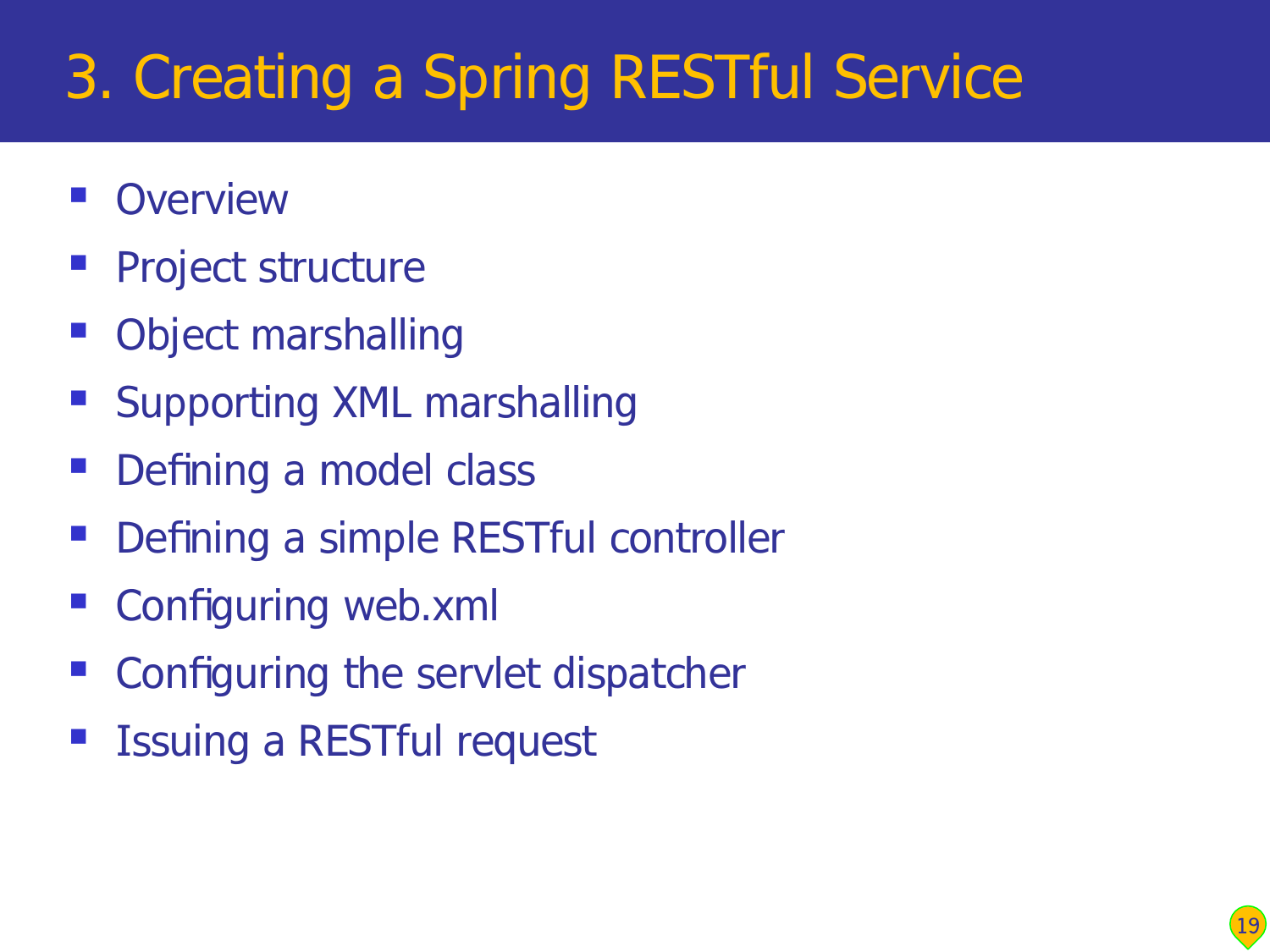

# 3. Creating a Spring RESTful Service
Overview
Project structure
Object marshalling
Supporting XML marshalling
Defining a model class
Defining a simple RESTful controller
Configuring web.xml
Configuring the servlet dispatcher
Issuing a RESTful request

19